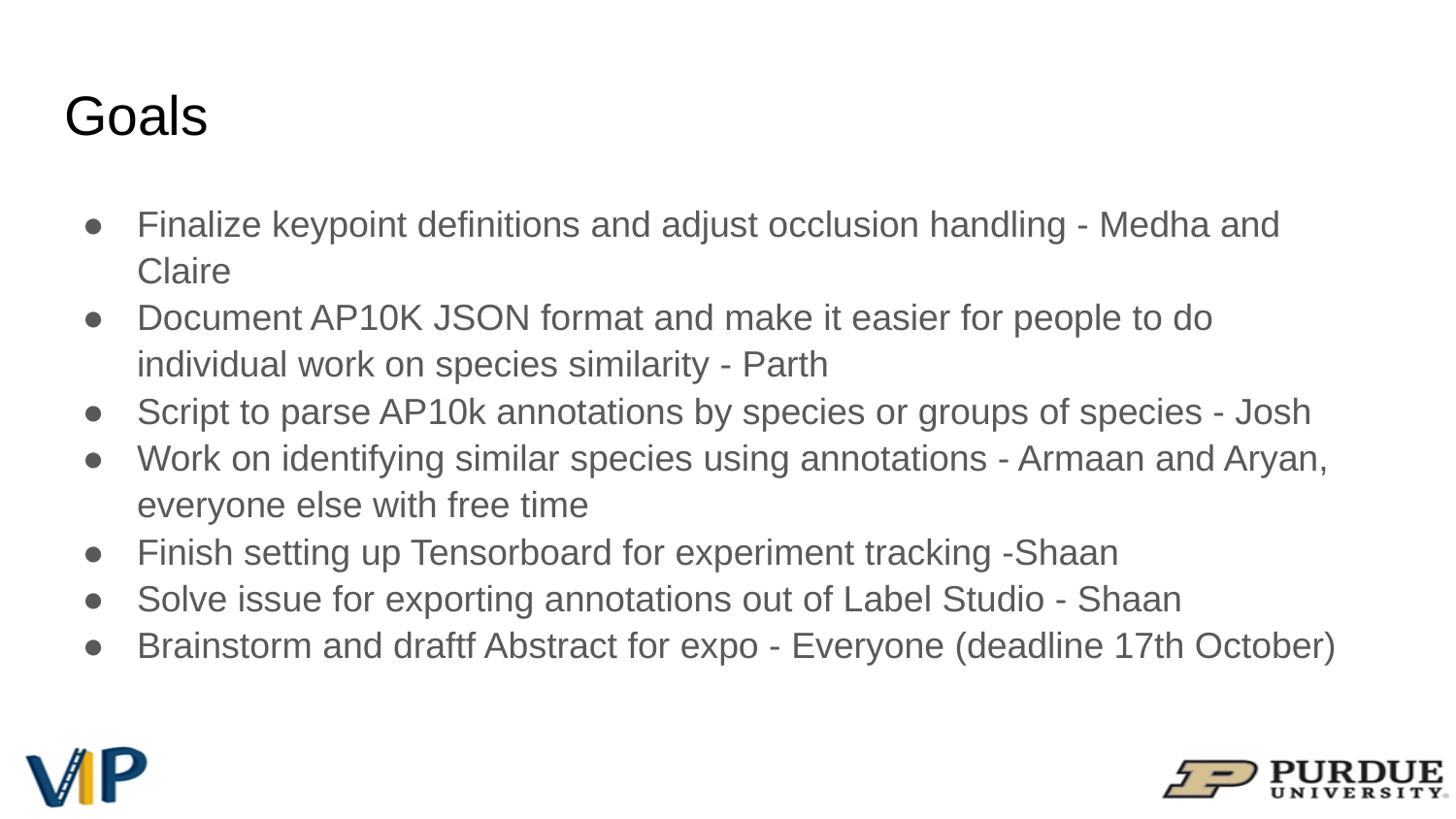

# Goals
Finalize keypoint definitions and adjust occlusion handling - Medha and Claire
Document AP10K JSON format and make it easier for people to do individual work on species similarity - Parth
Script to parse AP10k annotations by species or groups of species - Josh
Work on identifying similar species using annotations - Armaan and Aryan, everyone else with free time
Finish setting up Tensorboard for experiment tracking -Shaan
Solve issue for exporting annotations out of Label Studio - Shaan
Brainstorm and draftf Abstract for expo - Everyone (deadline 17th October)